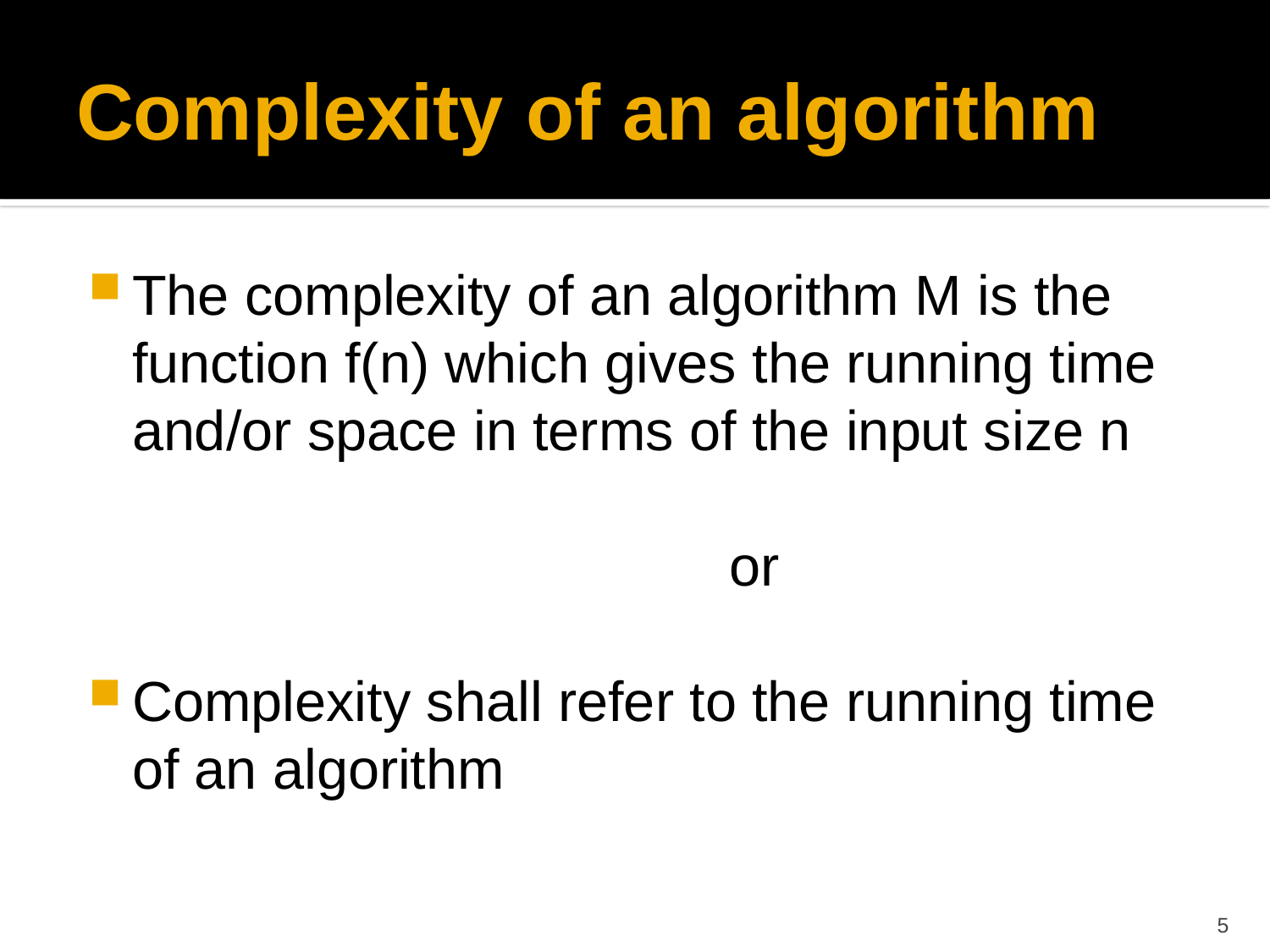

# Complexity of an algorithm
The complexity of an algorithm M is the function f(n) which gives the running time and/or space in terms of the input size n

                                         or

Complexity shall refer to the running time of an algorithm

5